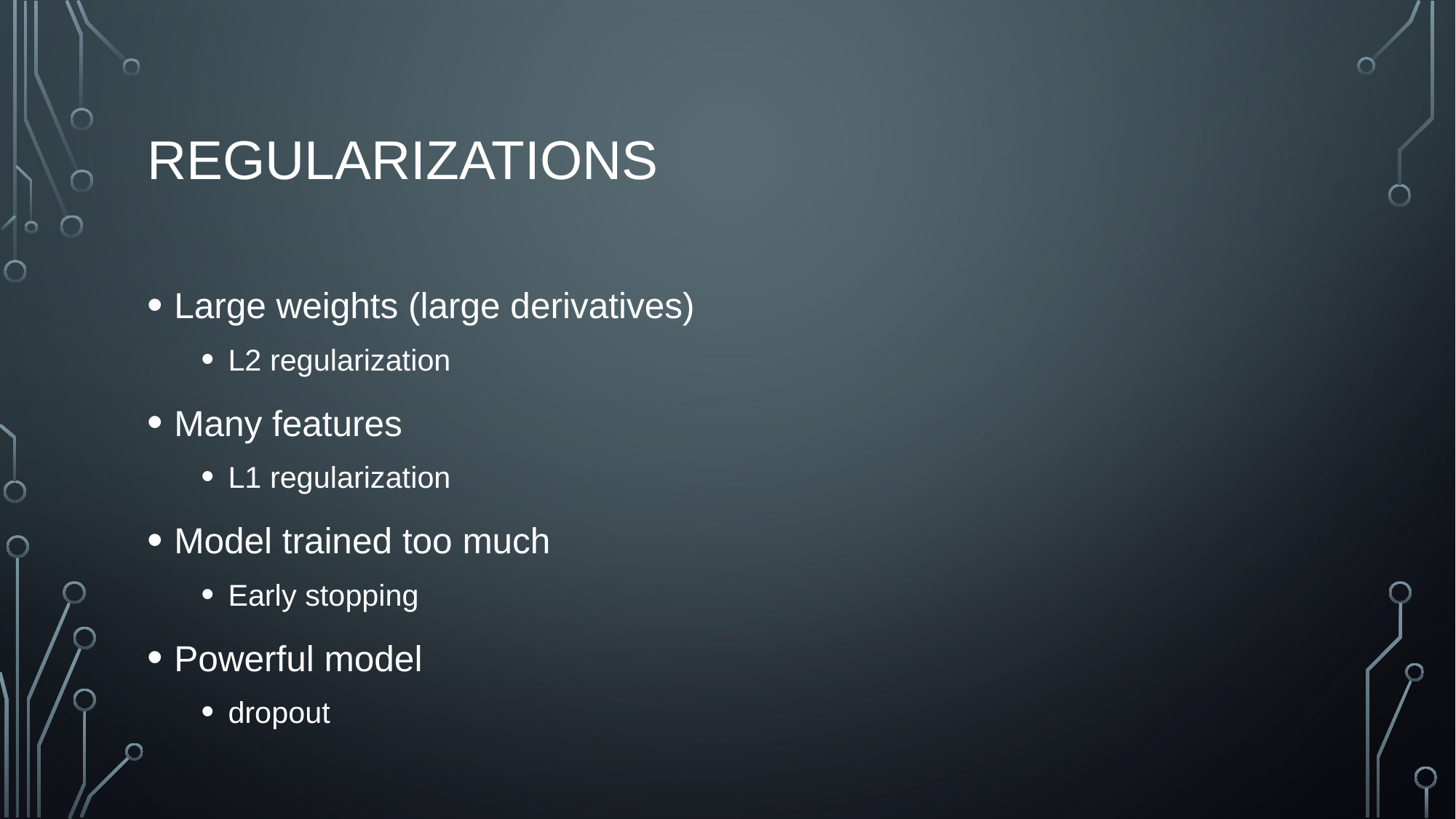

# Regularizations
Large weights (large derivatives)
L2 regularization
Many features
L1 regularization
Model trained too much
Early stopping
Powerful model
dropout